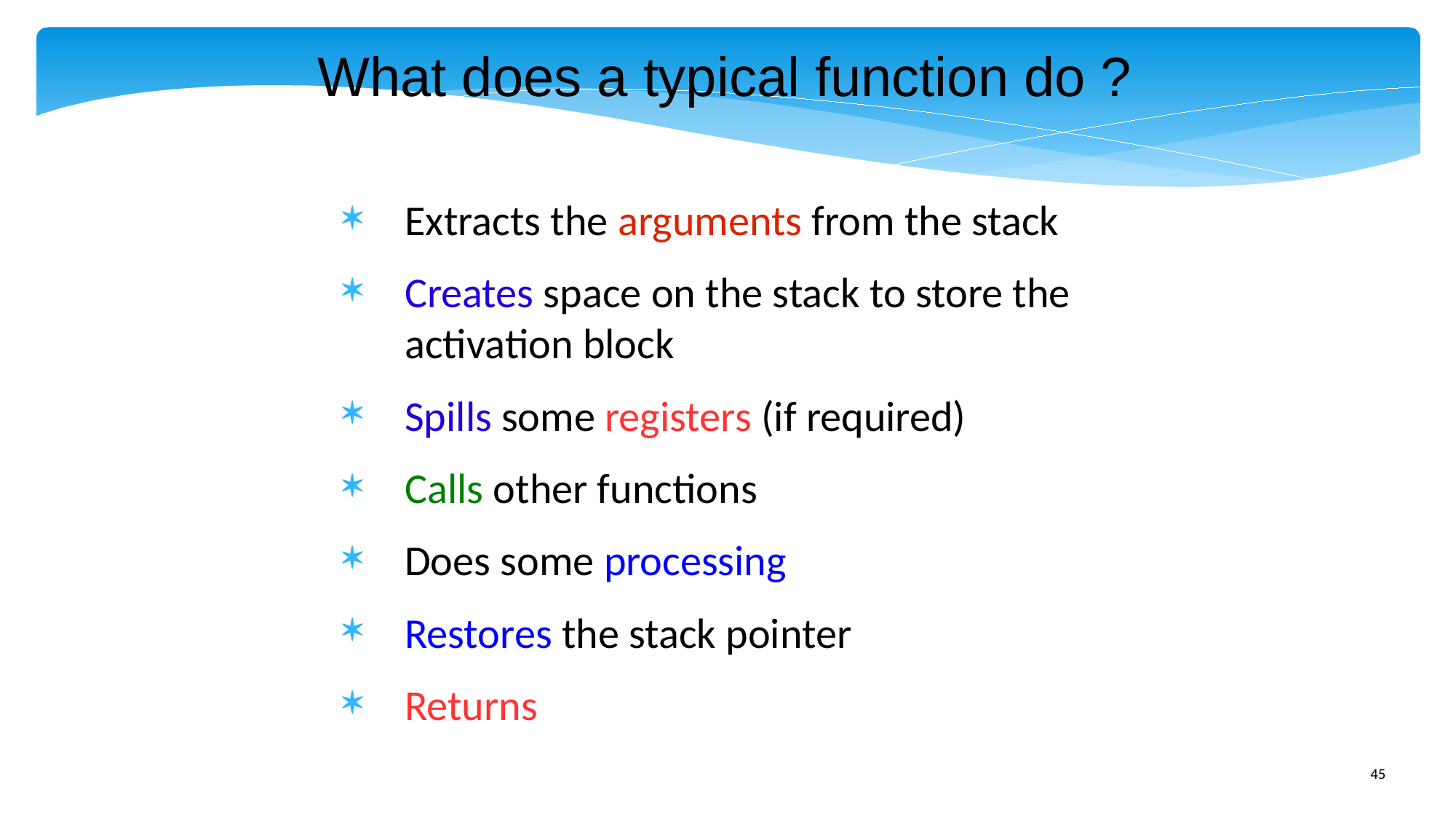

What does a typical function do ?
Extracts the arguments from the stack
Creates space on the stack to store the activation block
Spills some registers (if required)
Calls other functions
Does some processing
Restores the stack pointer
Returns